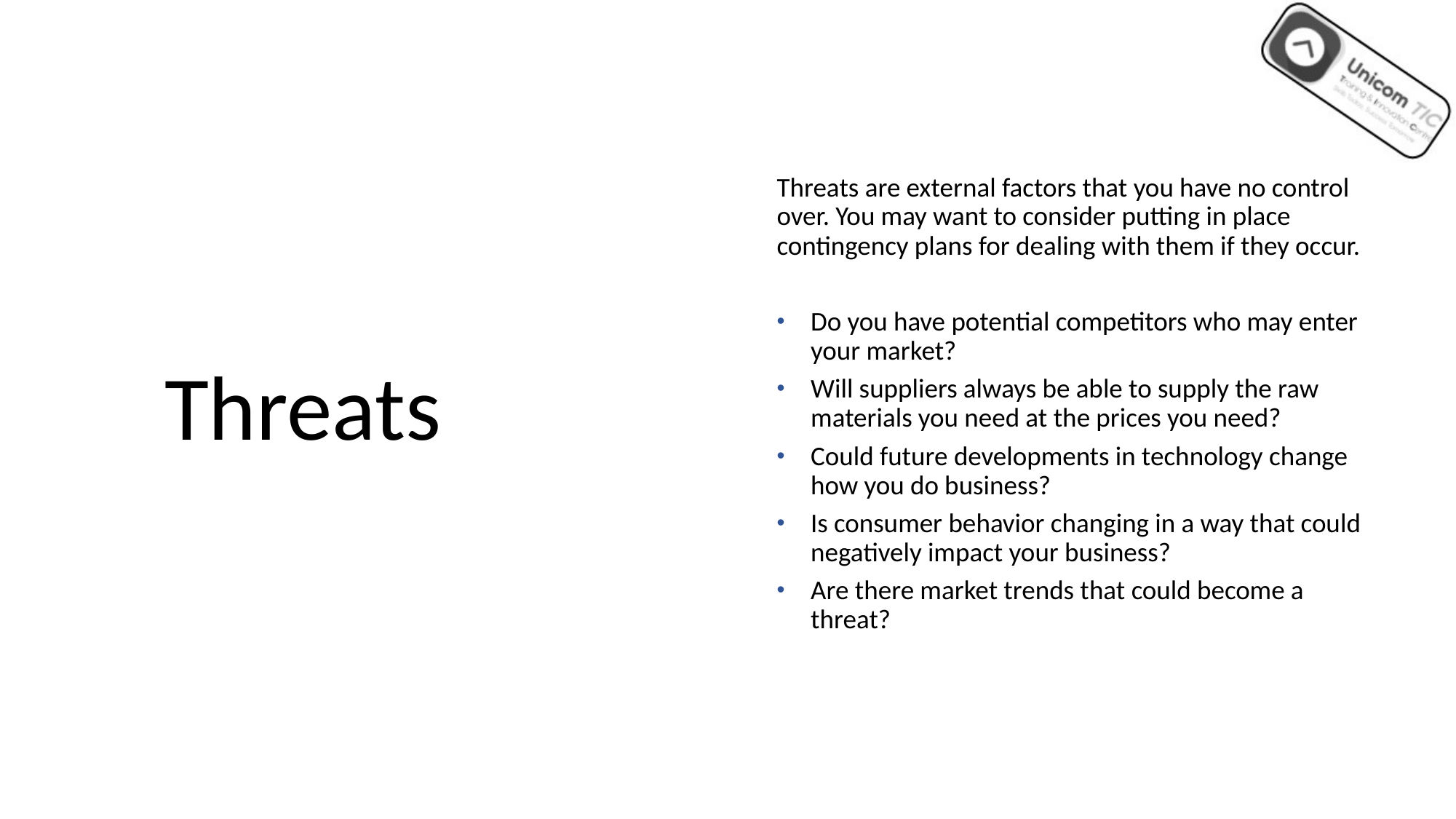

Threats are external factors that you have no control over. You may want to consider putting in place contingency plans for dealing with them if they occur.

Do you have potential competitors who may enter your market?
Will suppliers always be able to supply the raw materials you need at the prices you need?
Could future developments in technology change how you do business?
Is consumer behavior changing in a way that could negatively impact your business?
Are there market trends that could become a threat?
# Threats